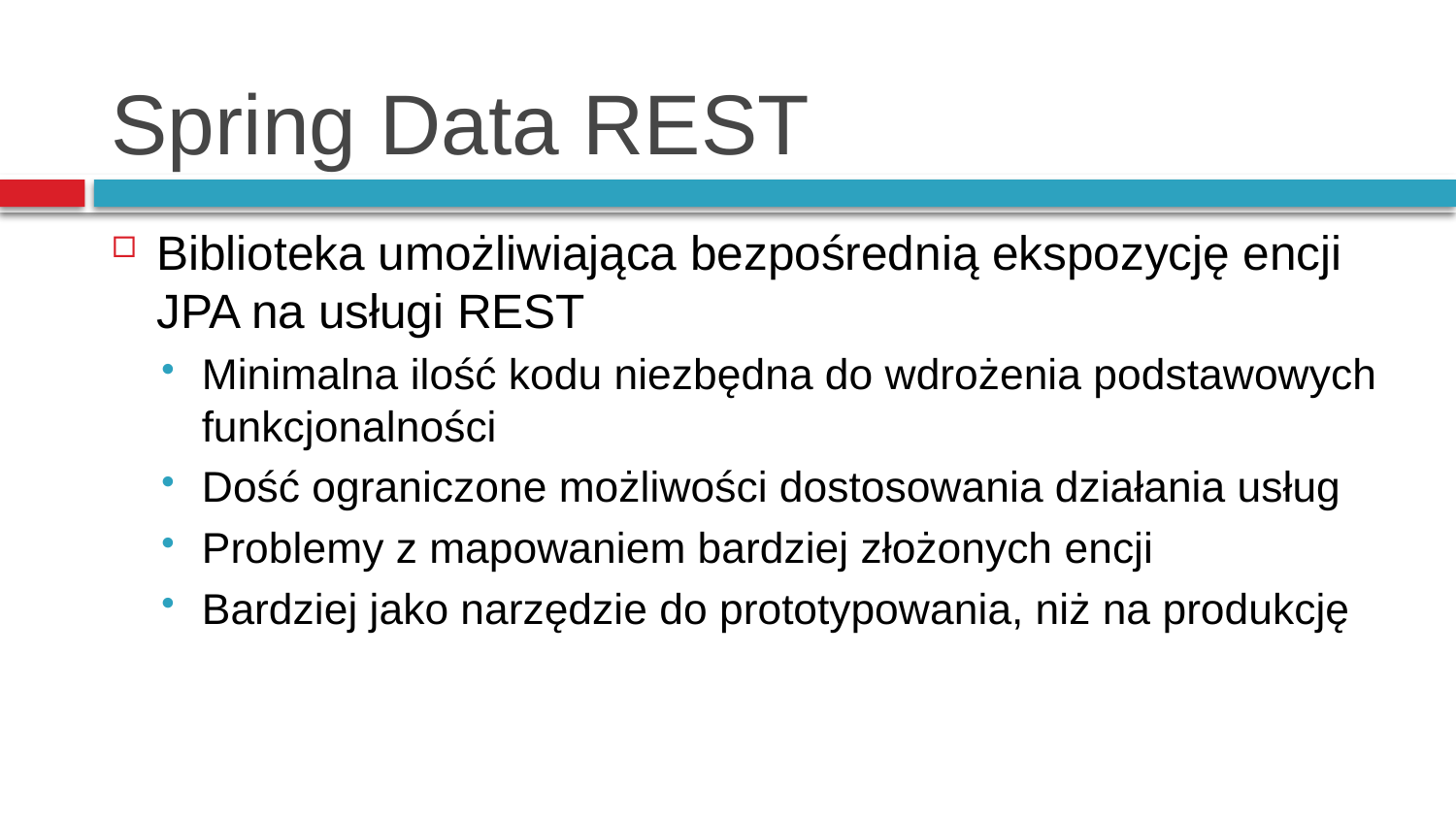

# Spring Data REST
Biblioteka umożliwiająca bezpośrednią ekspozycję encji JPA na usługi REST
Minimalna ilość kodu niezbędna do wdrożenia podstawowych funkcjonalności
Dość ograniczone możliwości dostosowania działania usług
Problemy z mapowaniem bardziej złożonych encji
Bardziej jako narzędzie do prototypowania, niż na produkcję